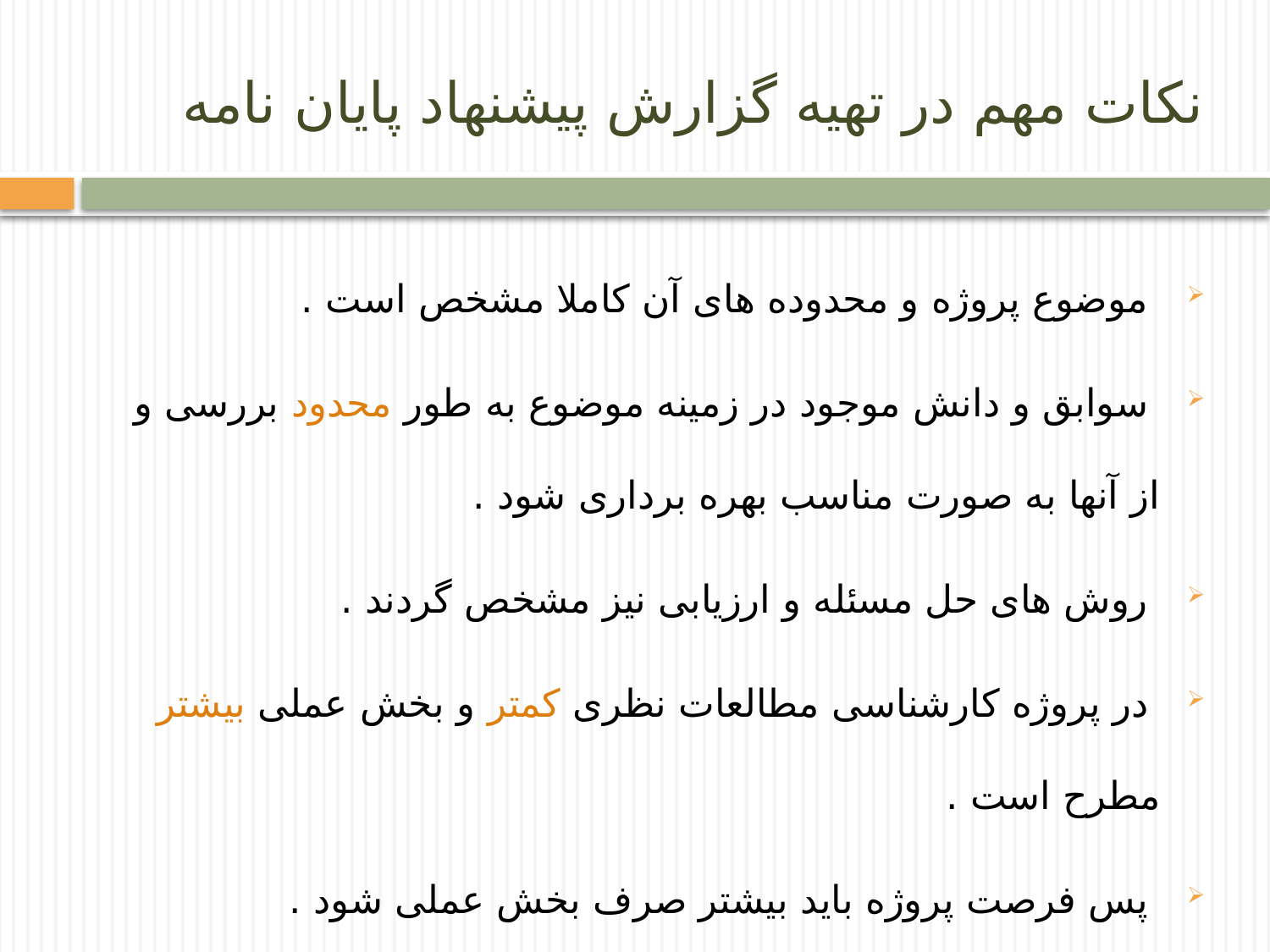

# نکات مهم در تهیه گزارش پیشنهاد پایان نامه
 موضوع پروژه و محدوده های آن کاملا مشخص است .
 سوابق و دانش موجود در زمینه موضوع به طور محدود بررسی و از آنها به صورت مناسب بهره برداری شود .
 روش های حل مسئله و ارزیابی نیز مشخص گردند .
 در پروژه کارشناسی مطالعات نظری کمتر و بخش عملی بیشتر مطرح است .
 پس فرصت پروژه باید بیشتر صرف بخش عملی شود .